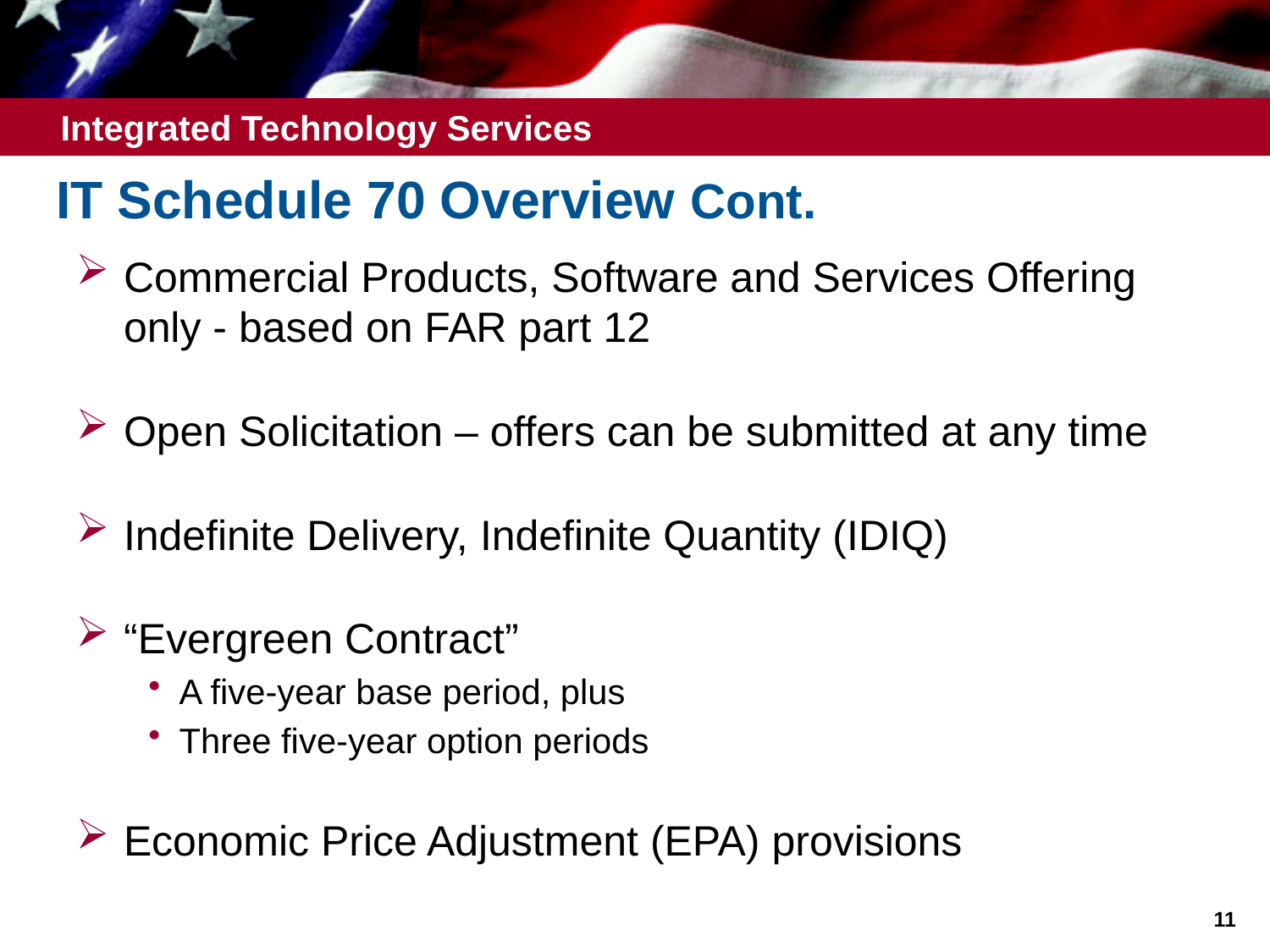

# IT Schedule 70 Overview Cont.
Commercial Products, Software and Services Offering only - based on FAR part 12

Open Solicitation – offers can be submitted at any time

Indefinite Delivery, Indefinite Quantity (IDIQ)

“Evergreen Contract”
A five-year base period, plus
Three five-year option periods

Economic Price Adjustment (EPA) provisions

11